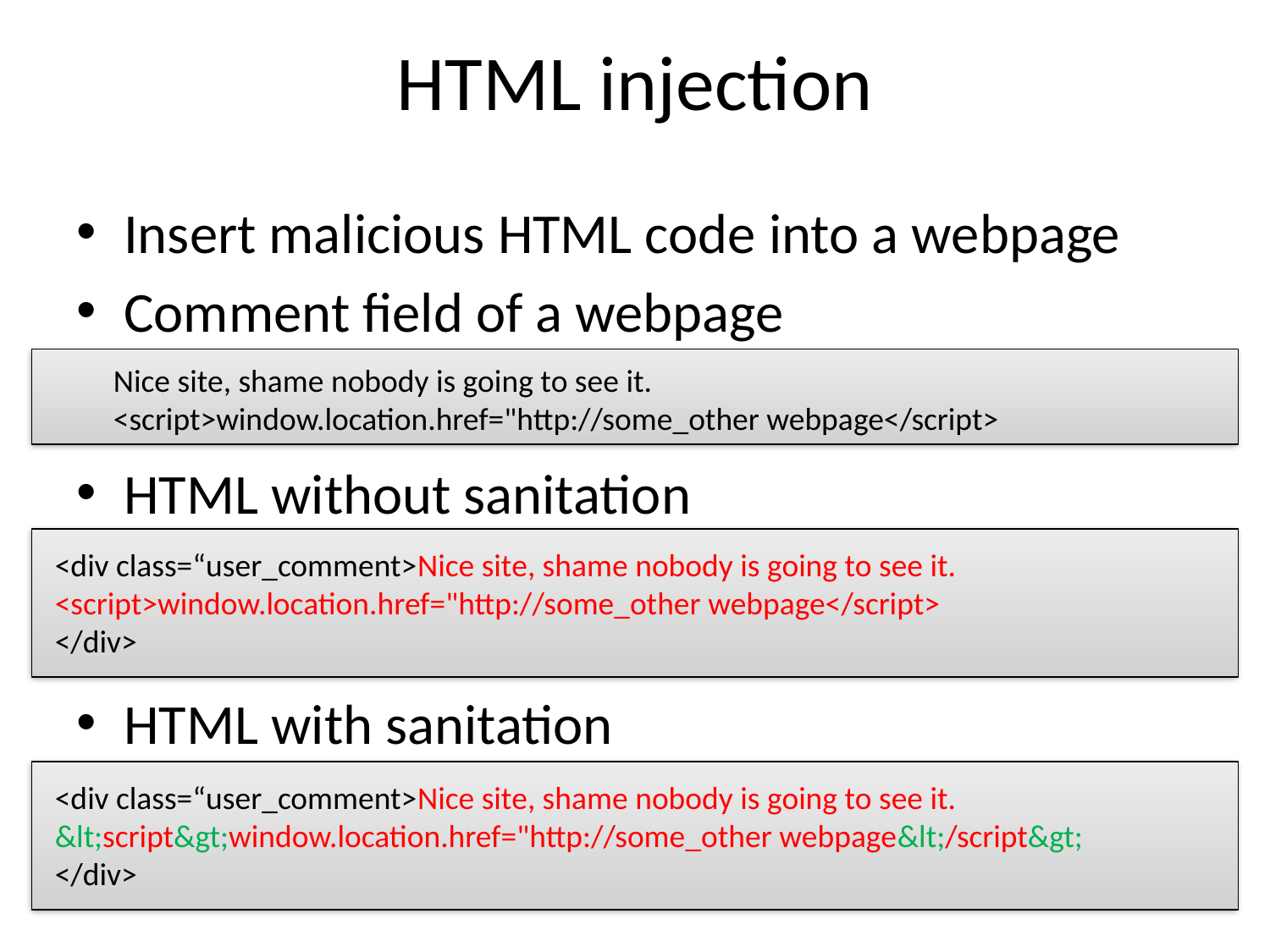

# HTML injection
Insert malicious HTML code into a webpage
Comment field of a webpage

Nice site, shame nobody is going to see it.
<script>window.location.href="http://some_other webpage</script>
HTML without sanitation

<div class=“user_comment>Nice site, shame nobody is going to see it.
<script>window.location.href="http://some_other webpage</script>
</div>
HTML with sanitation

<div class=“user_comment>Nice site, shame nobody is going to see it.
&lt;script&gt;window.location.href="http://some_other webpage&lt;/script&gt;
</div>